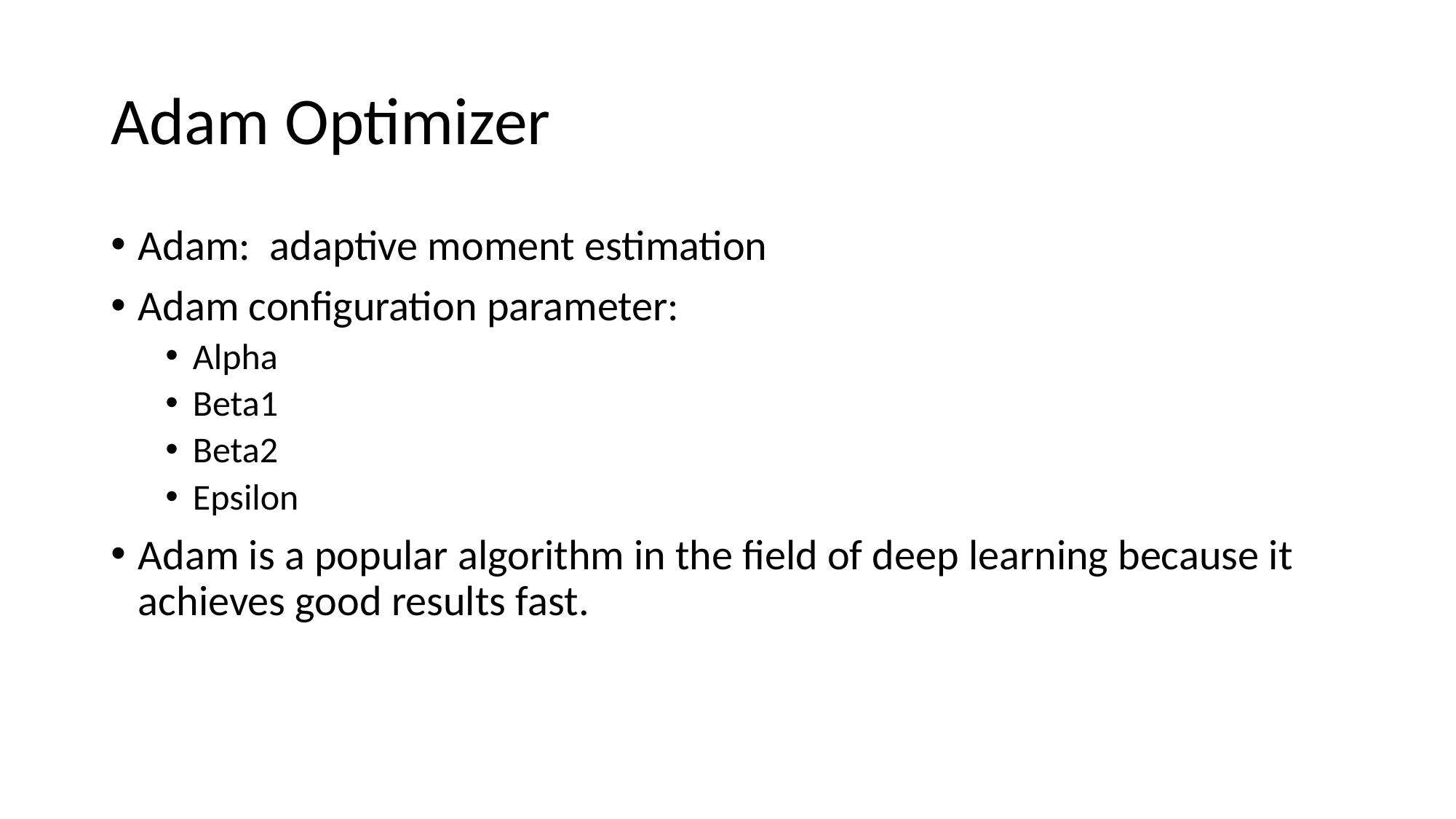

# Adam Optimizer
Adam:  adaptive moment estimation
Adam configuration parameter:
Alpha
Beta1
Beta2
Epsilon
Adam is a popular algorithm in the field of deep learning because it achieves good results fast.